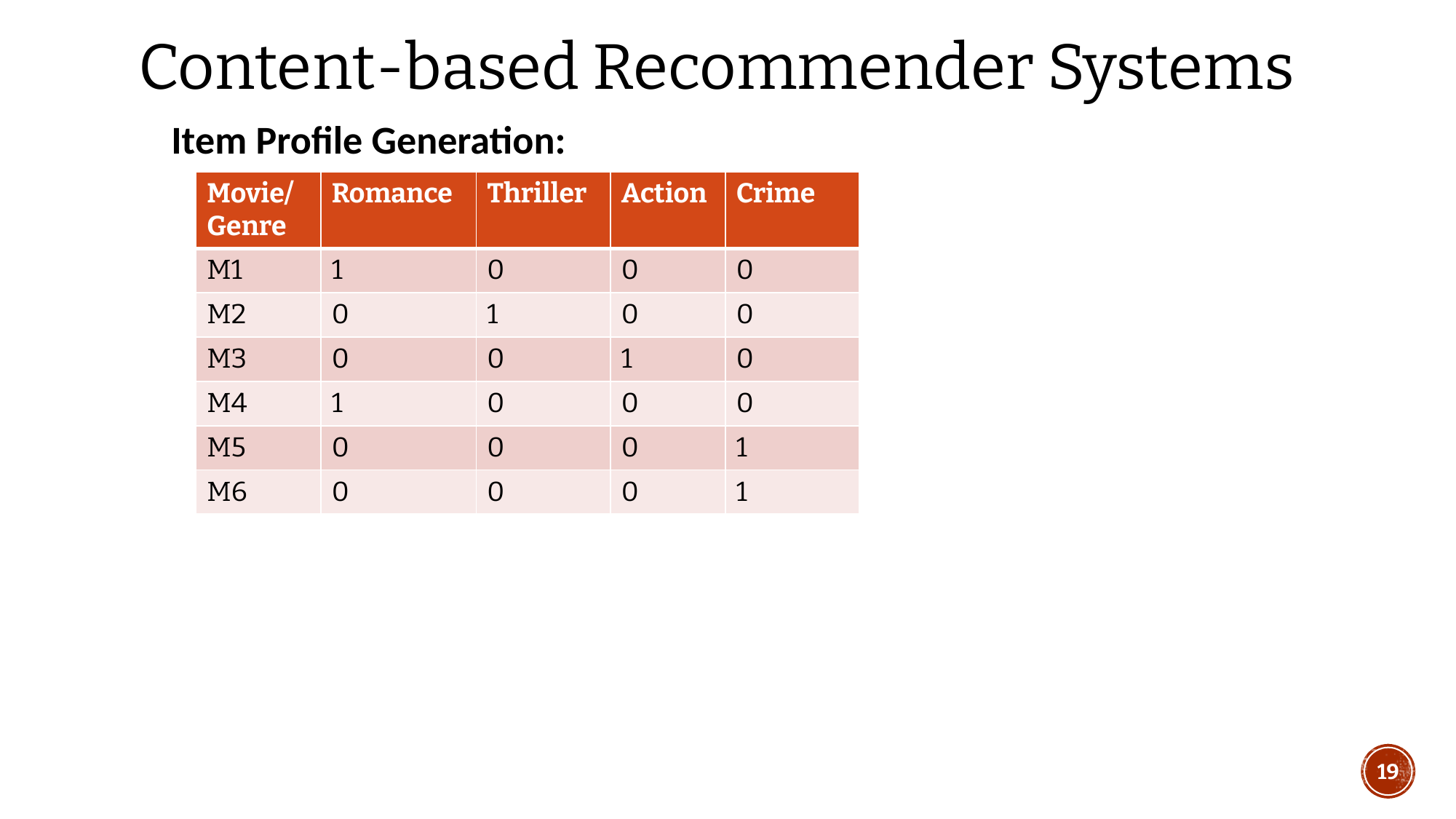

# Content-based Recommender Systems
Item Profile Generation:
| Movie/Genre | Romance | Thriller | Action | Crime |
| --- | --- | --- | --- | --- |
| M1 | 1 | 0 | 0 | 0 |
| M2 | 0 | 1 | 0 | 0 |
| M3 | 0 | 0 | 1 | 0 |
| M4 | 1 | 0 | 0 | 0 |
| M5 | 0 | 0 | 0 | 1 |
| M6 | 0 | 0 | 0 | 1 |
19